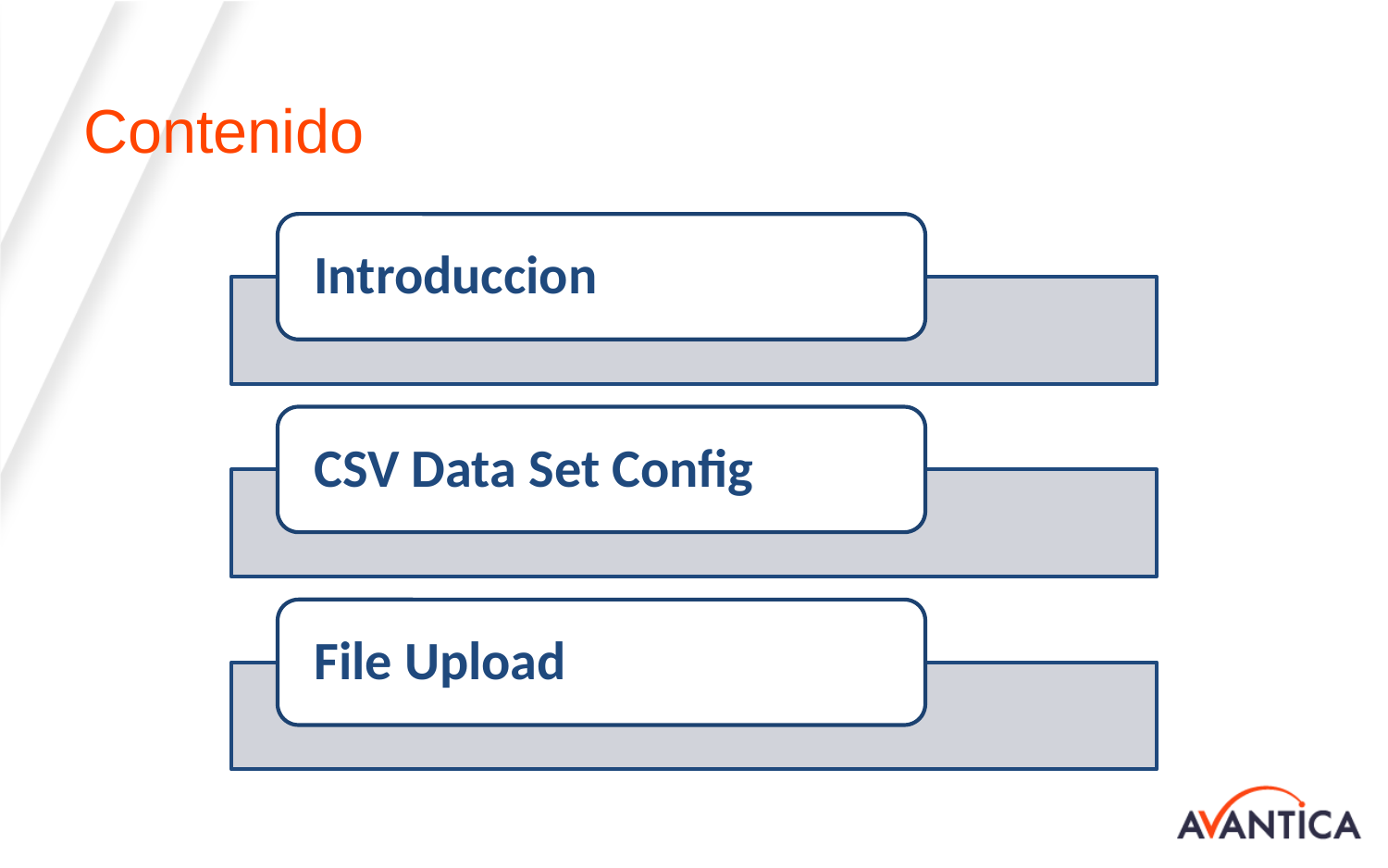

# Contenido
Introduccion
CSV Data Set Config
File Upload